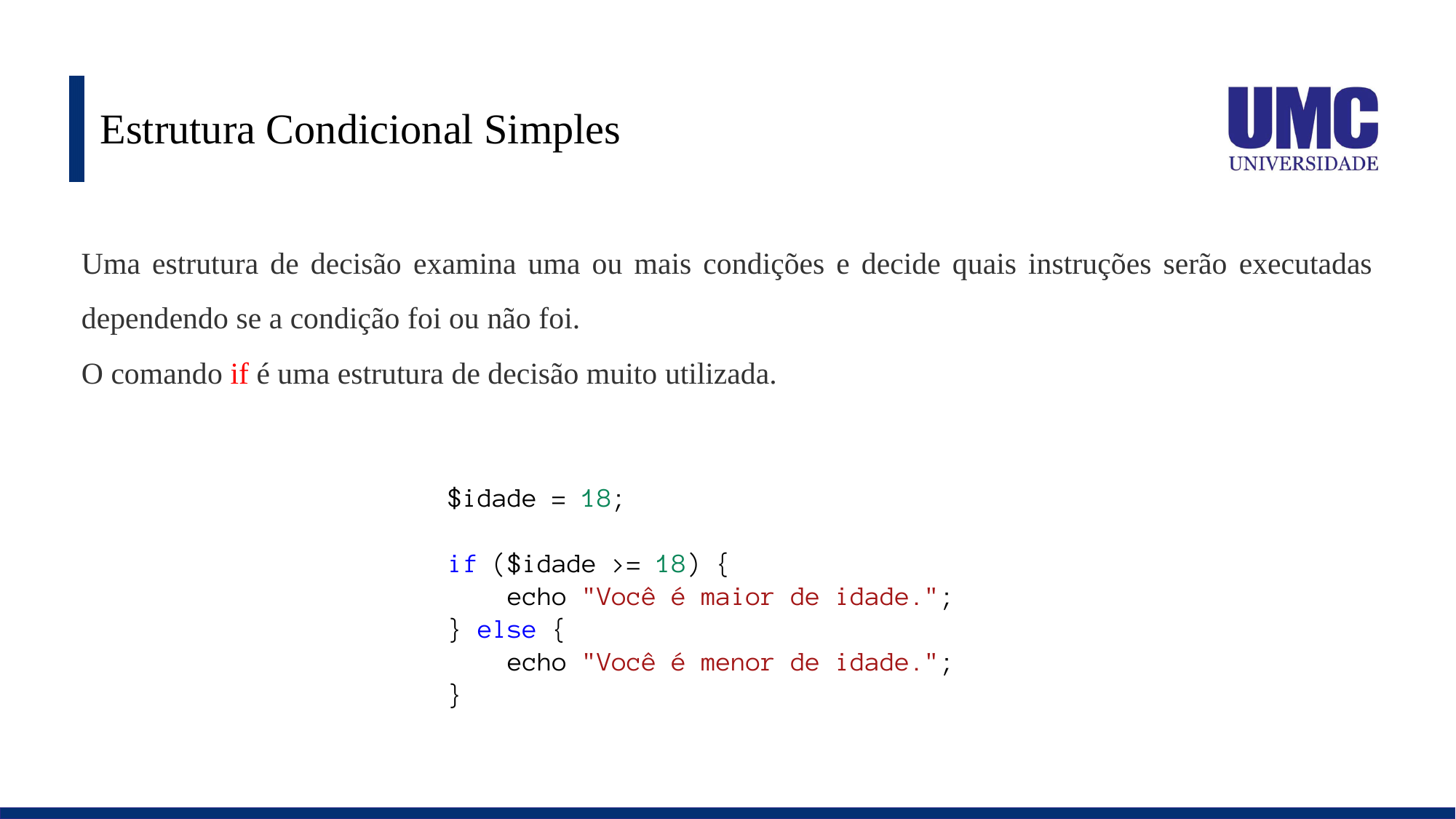

# Estrutura Condicional Simples
Uma estrutura de decisão examina uma ou mais condições e decide quais instruções serão executadas dependendo se a condição foi ou não foi.
O comando if é uma estrutura de decisão muito utilizada.
$idade = 18;
if ($idade >= 18) {
    echo "Você é maior de idade.";
} else {
    echo "Você é menor de idade.";
}